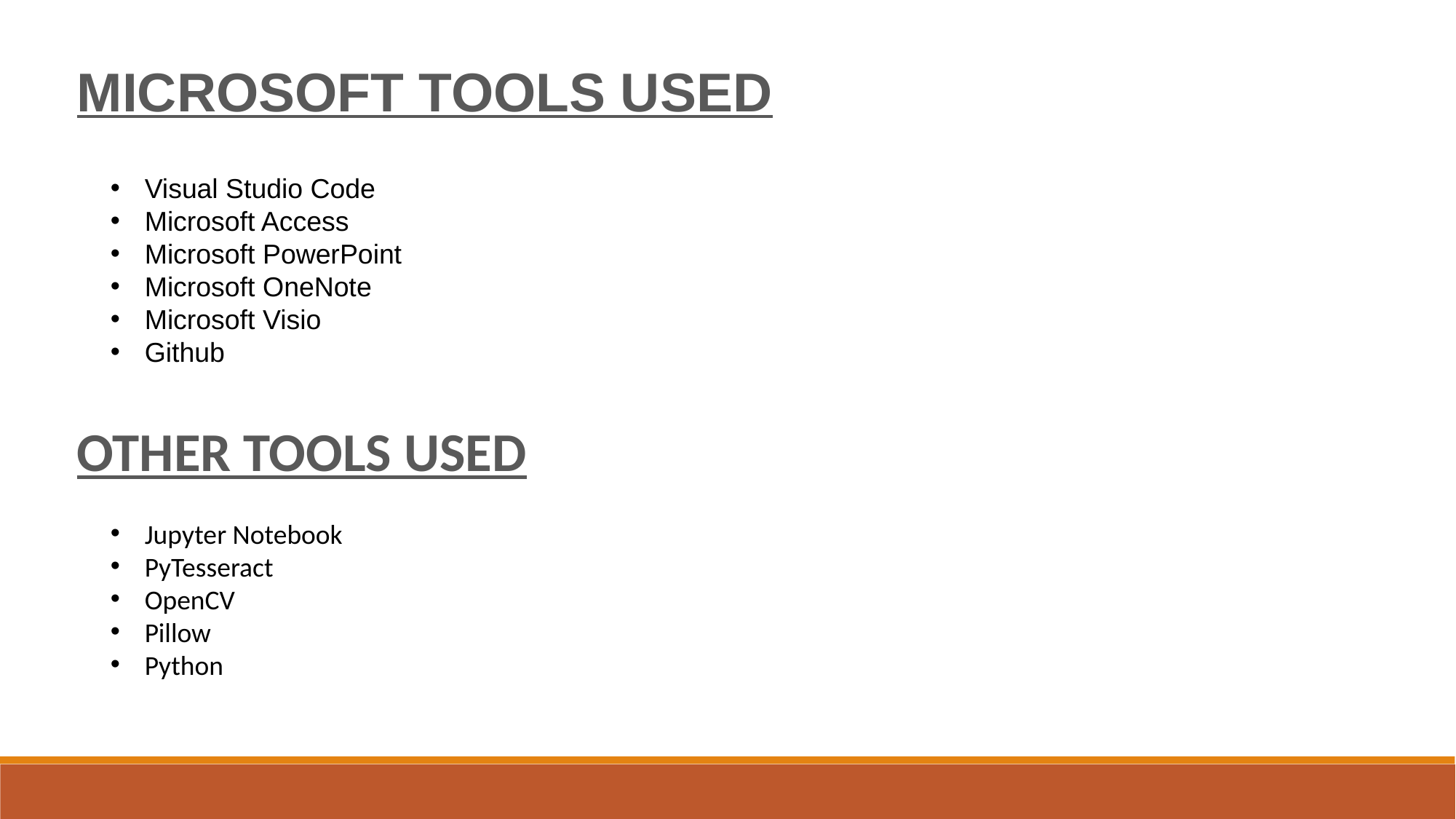

MICROSOFT TOOLS USED
Visual Studio Code
Microsoft Access
Microsoft PowerPoint
Microsoft OneNote
Microsoft Visio
Github
OTHER TOOLS USED
Jupyter Notebook
PyTesseract
OpenCV
Pillow
Python